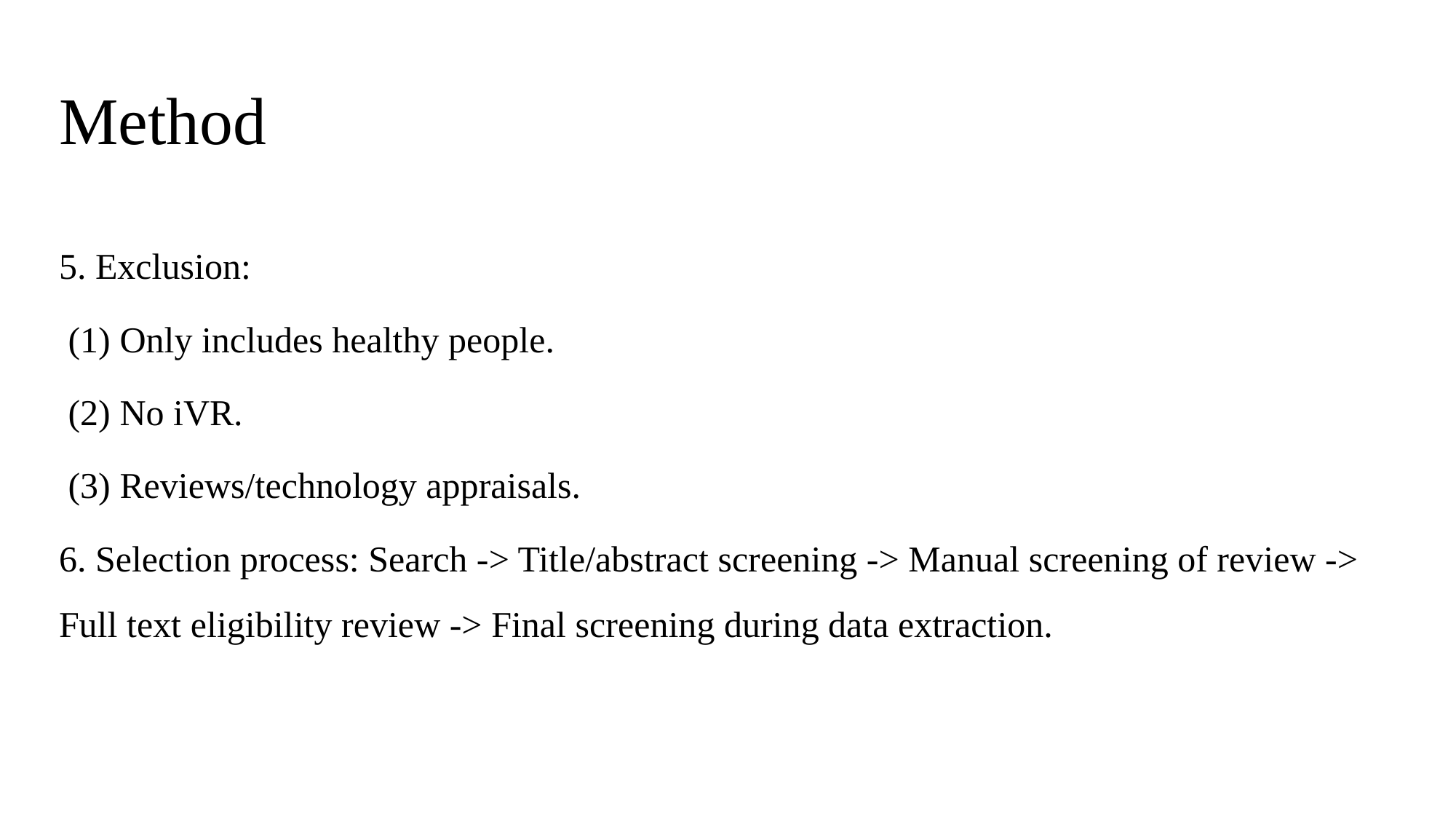

# Method
5. Exclusion:
 (1) Only includes healthy people.
 (2) No iVR.
 (3) Reviews/technology appraisals.
6. Selection process: Search -> Title/abstract screening -> Manual screening of review -> Full text eligibility review -> Final screening during data extraction.